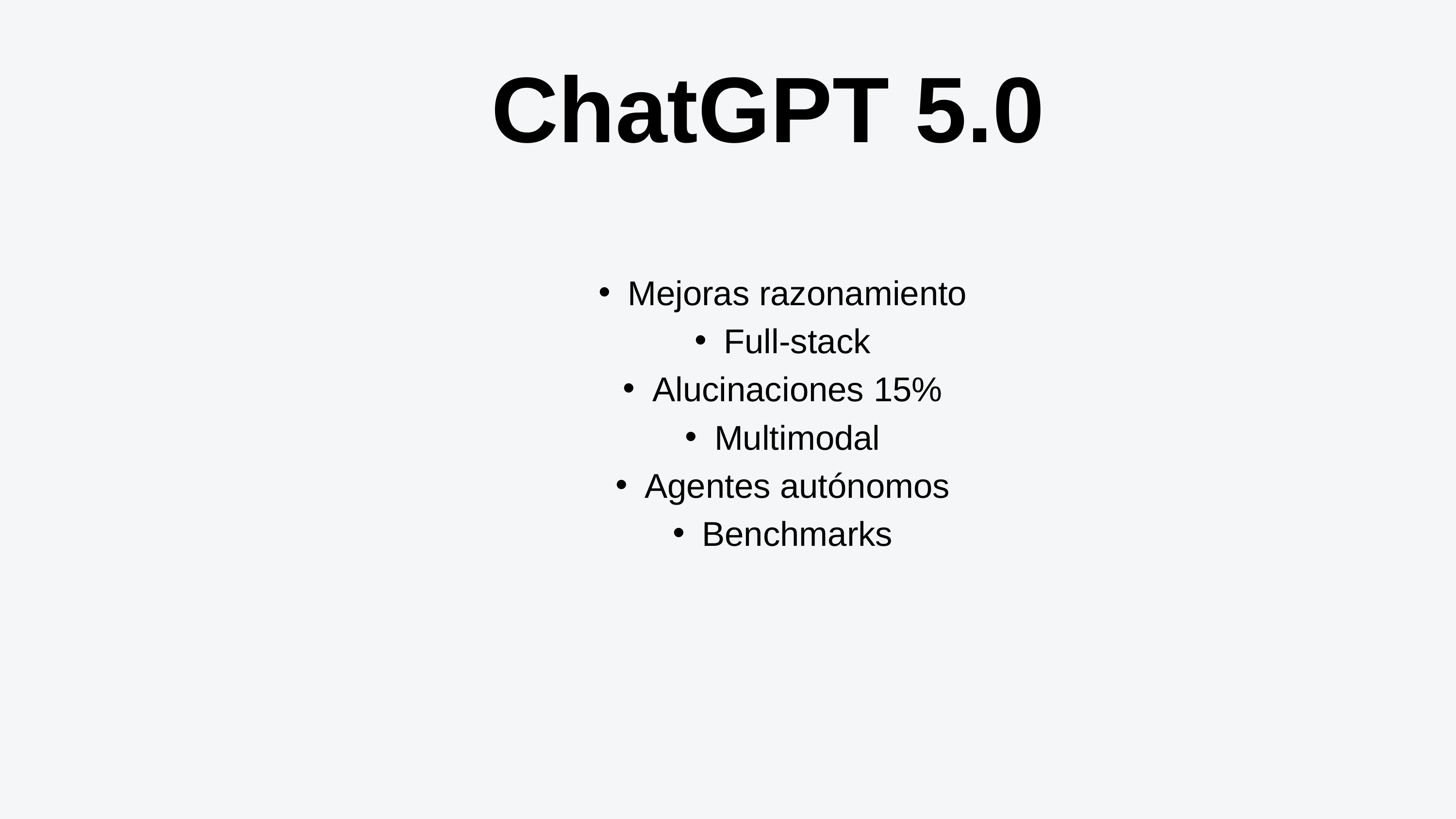

ChatGPT 5.0
Mejoras razonamiento
Full-stack
Alucinaciones 15%
Multimodal
Agentes autónomos
Benchmarks